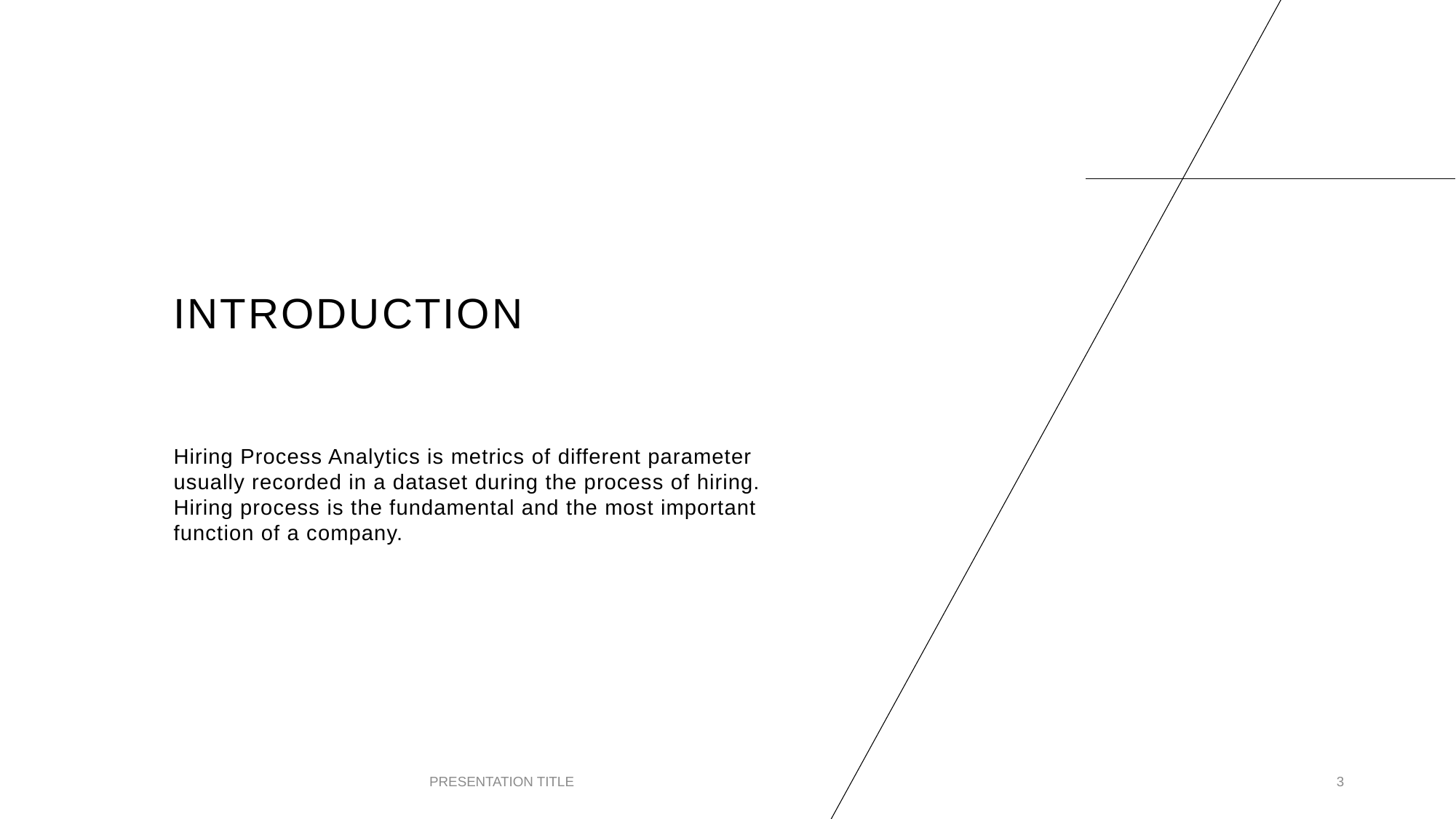

# INTRODUCTION
Hiring Process Analytics is metrics of different parameter usually recorded in a dataset during the process of hiring. Hiring process is the fundamental and the most important function of a company.
PRESENTATION TITLE
3